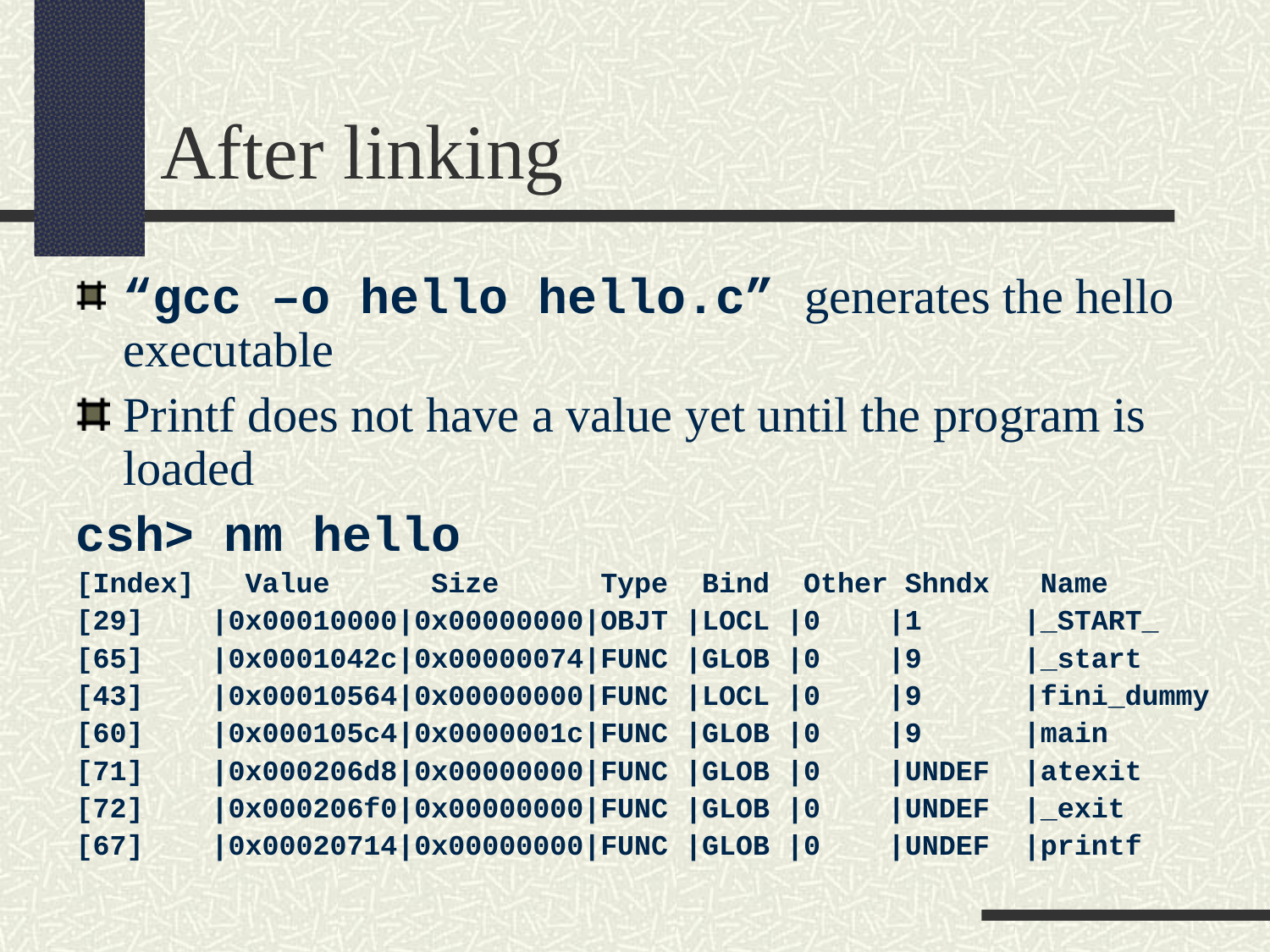

After linking
“gcc –o hello hello.c” generates the hello executable
Printf does not have a value yet until the program is loaded
csh> nm hello
[Index]   Value      Size      Type  Bind  Other Shndx   Name
[29]    |0x00010000|0x00000000|OBJT |LOCL |0    |1      |_START_
[65]    |0x0001042c|0x00000074|FUNC |GLOB |0    |9      |_start
[43]    |0x00010564|0x00000000|FUNC |LOCL |0    |9      |fini_dummy
[60]    |0x000105c4|0x0000001c|FUNC |GLOB |0    |9      |main
[71]    |0x000206d8|0x00000000|FUNC |GLOB |0    |UNDEF  |atexit
[72]    |0x000206f0|0x00000000|FUNC |GLOB |0    |UNDEF  |_exit
[67]    |0x00020714|0x00000000|FUNC |GLOB |0    |UNDEF  |printf